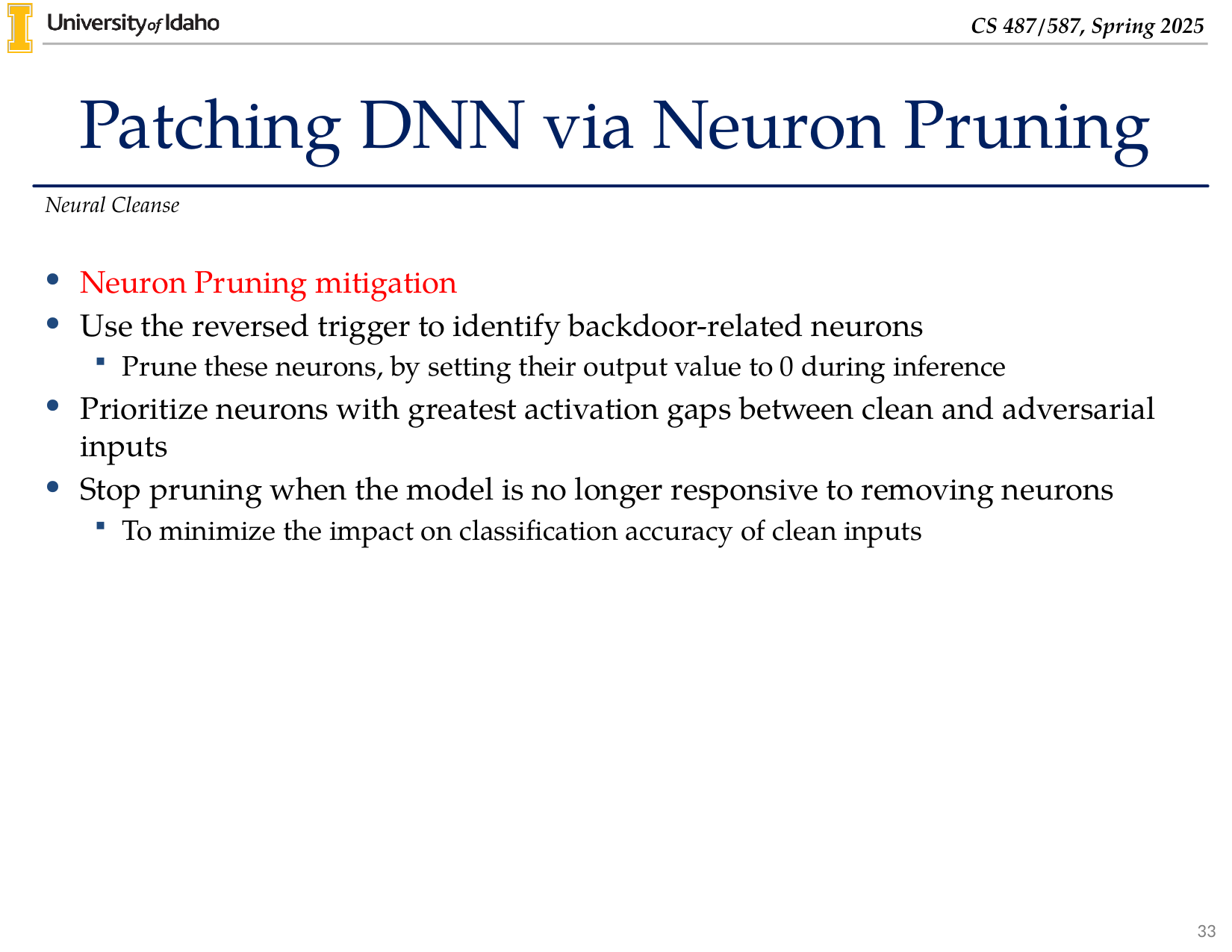

# Patching DNN via Neuron Pruning
Neural Cleanse

Neuron Pruning mitigation
Use the reversed trigger to identify backdoor-related neurons
Prune these neurons, by setting their output value to 0 during inference
Prioritize neurons with greatest activation gaps between clean and adversarial inputs
Stop pruning when the model is no longer responsive to removing neurons
To minimize the impact on classification accuracy of clean inputs